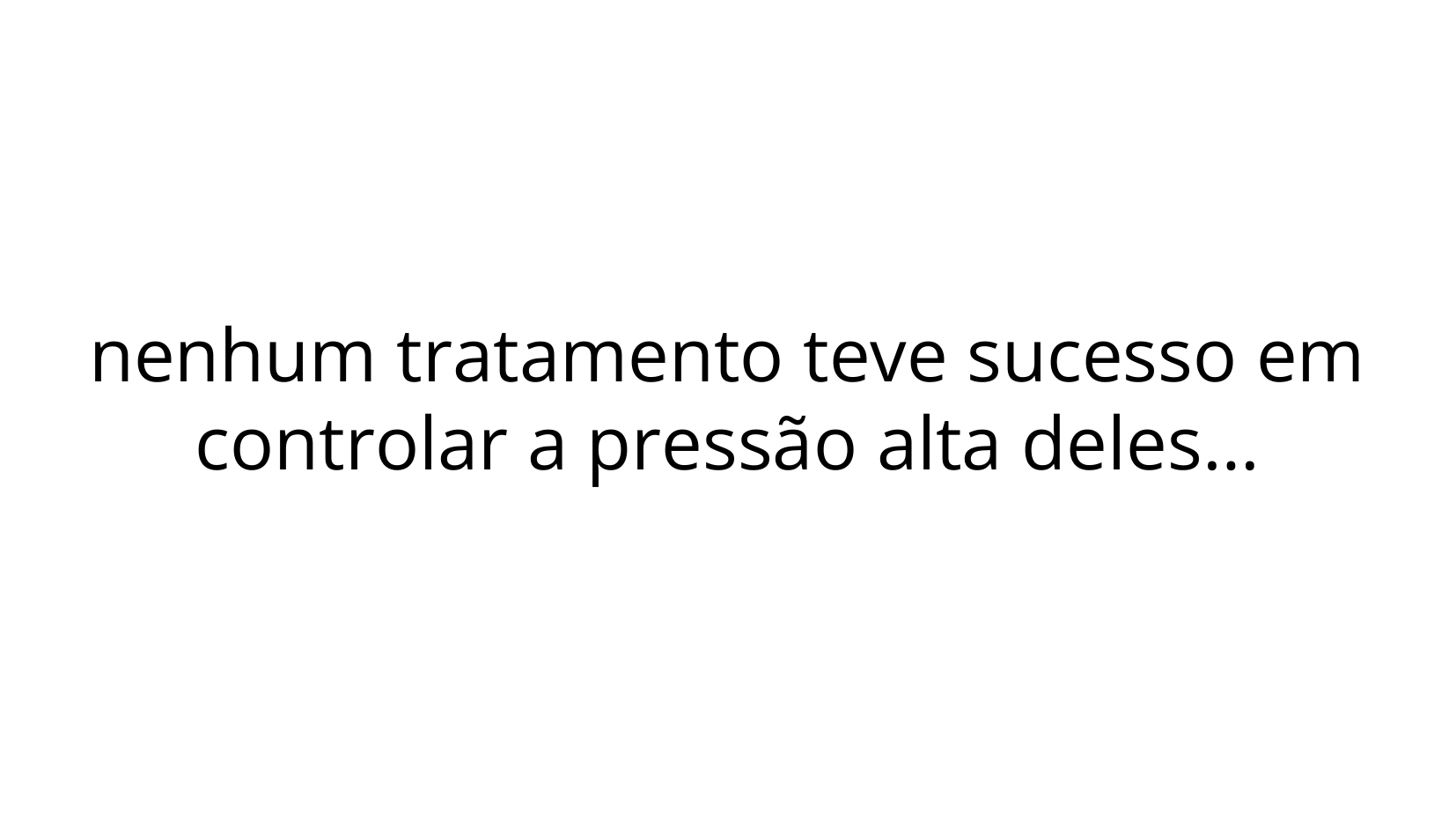

nenhum tratamento teve sucesso em controlar a pressão alta deles…